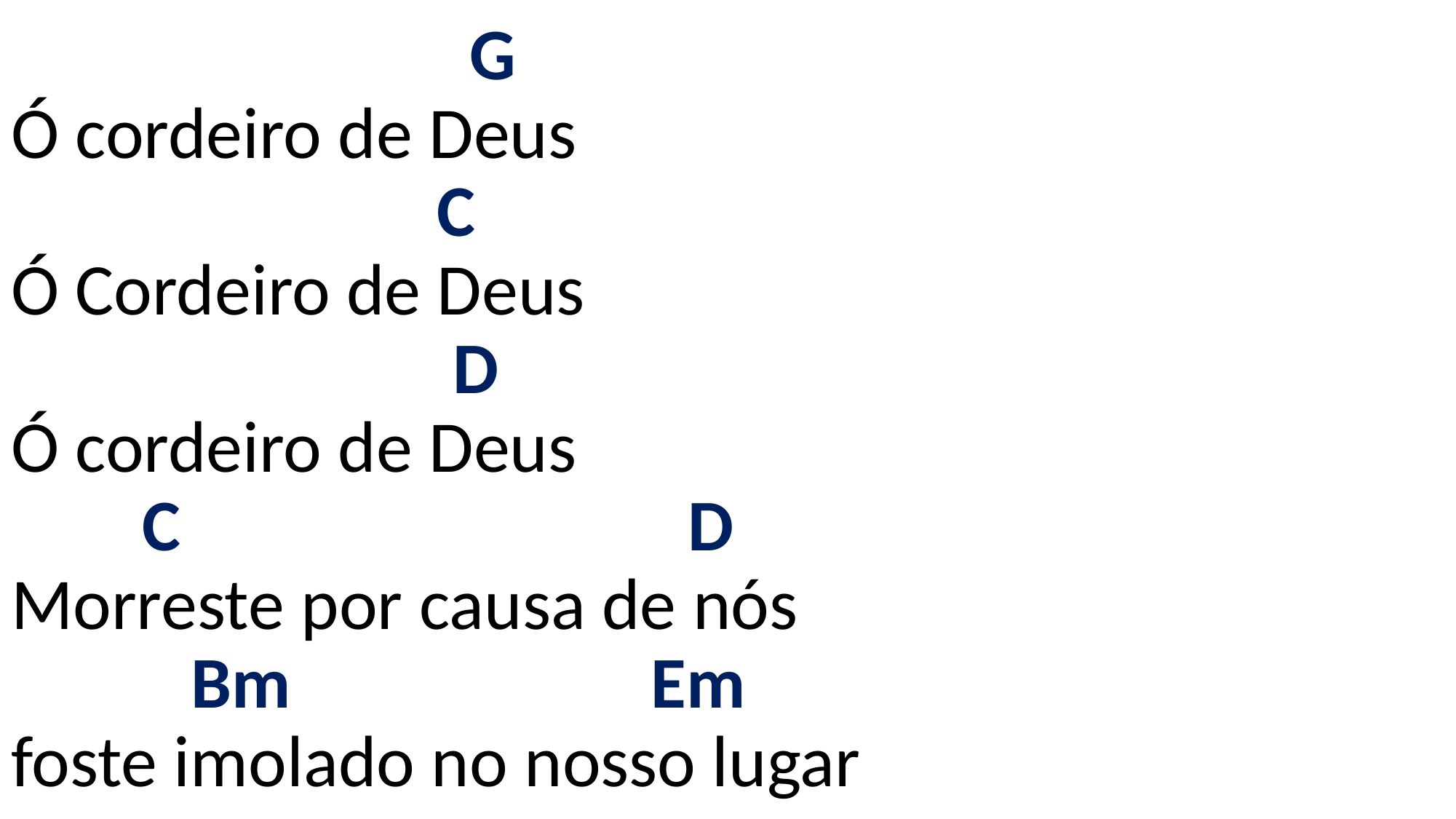

# G Ó cordeiro de Deus C Ó Cordeiro de Deus D Ó cordeiro de Deus C                               D Morreste por causa de nós Bm                      Em foste imolado no nosso lugar